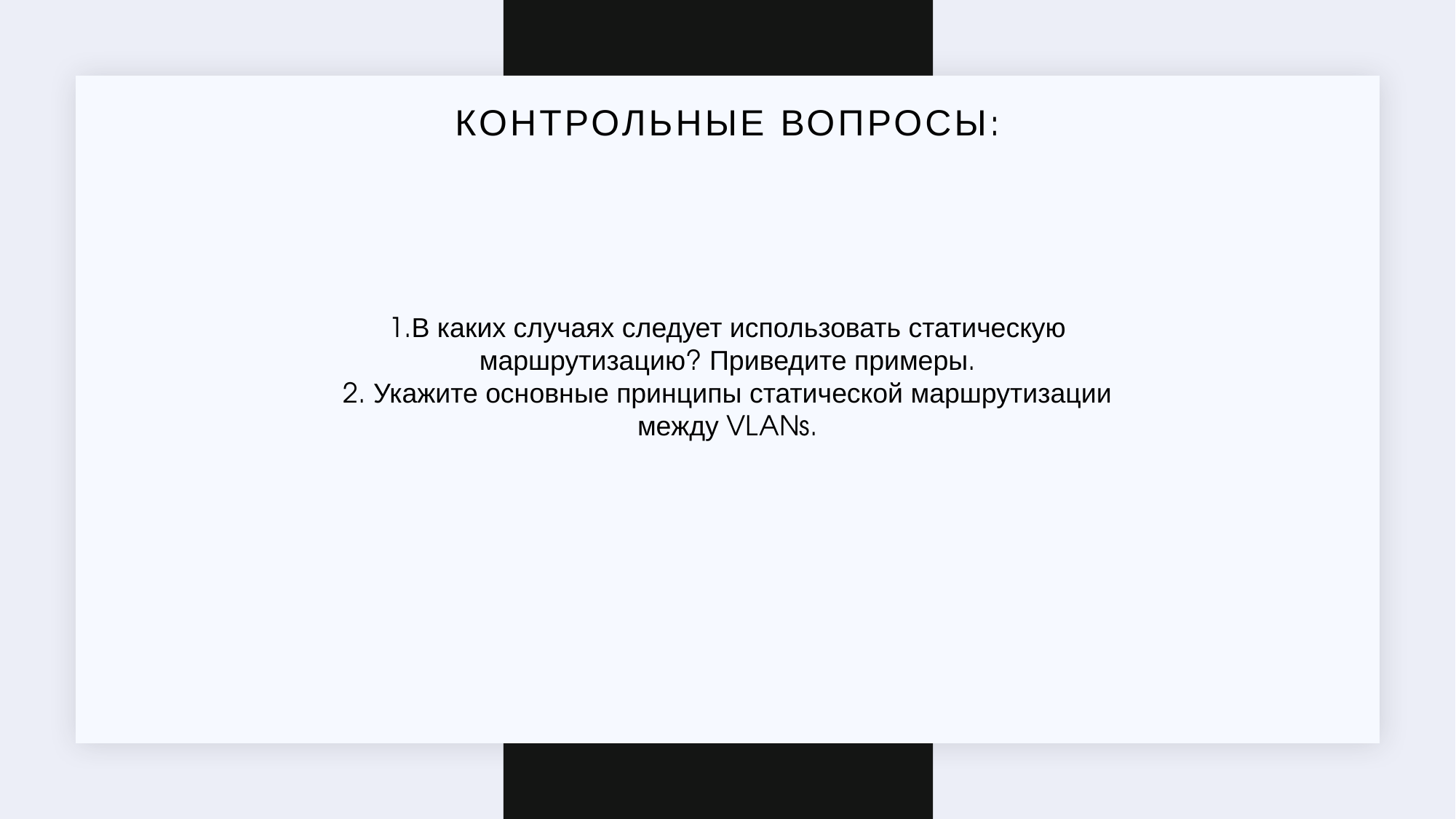

Контрольные вопросы:
1.В каких случаях следует использовать статическую маршрутизацию? Приведите примеры.
2. Укажите основные принципы статической маршрутизации между VLANs.